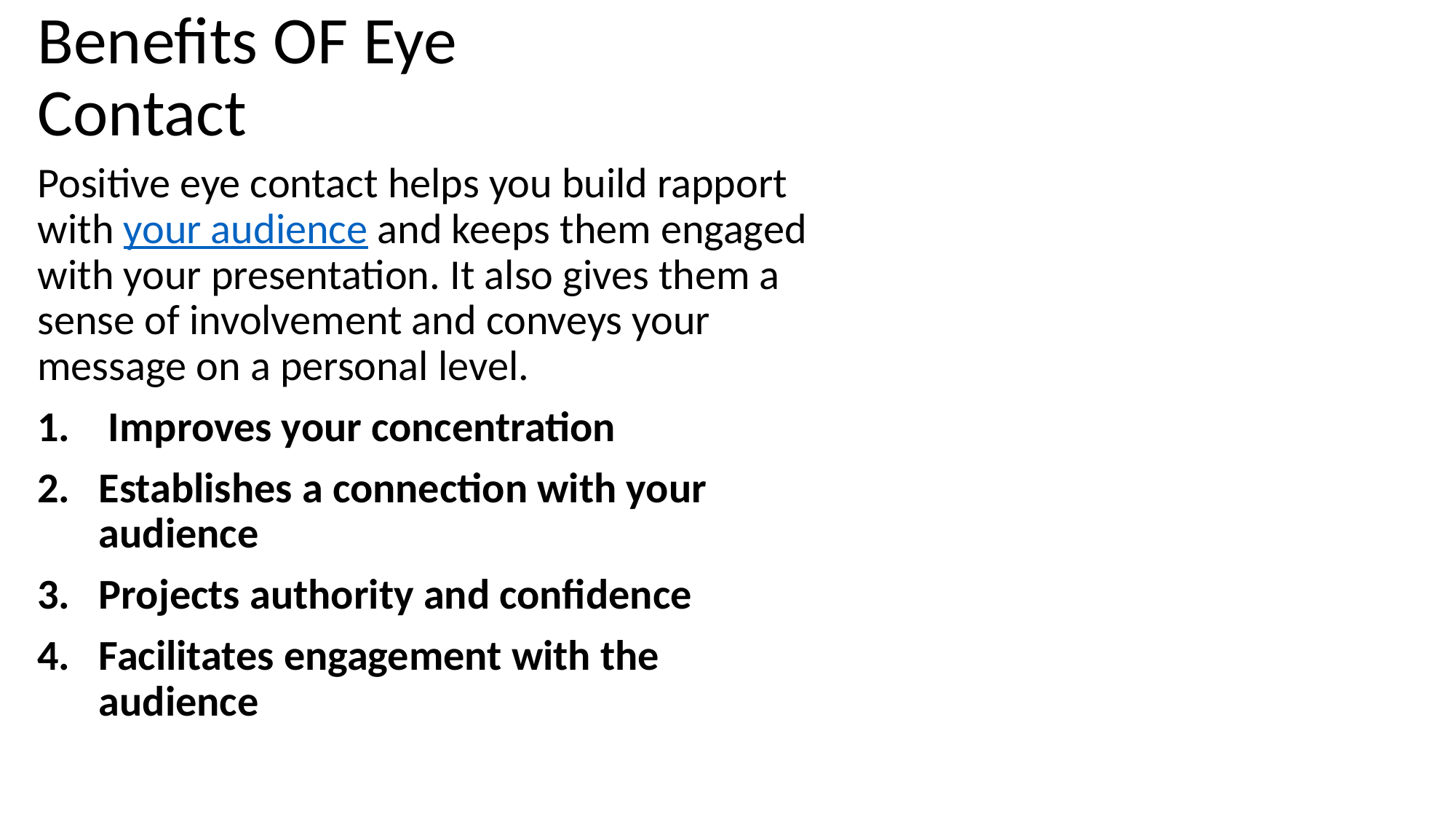

# Benefits OF Eye Contact
Positive eye contact helps you build rapport with your audience and keeps them engaged with your presentation. It also gives them a sense of involvement and conveys your message on a personal level.
 Improves your concentration
Establishes a connection with your audience
Projects authority and confidence
Facilitates engagement with the audience